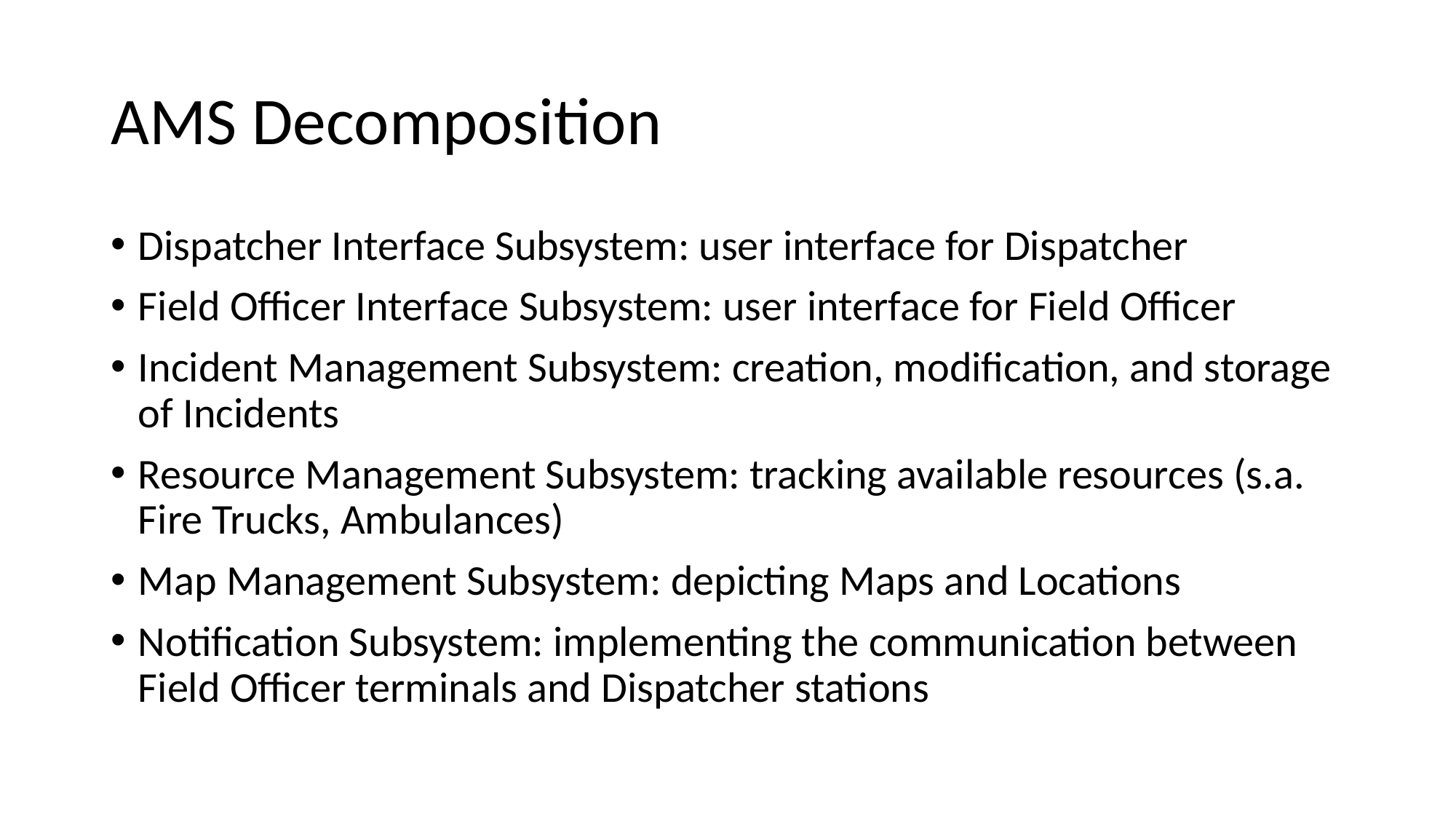

# AMS Decomposition
Dispatcher Interface Subsystem: user interface for Dispatcher
Field Officer Interface Subsystem: user interface for Field Officer
Incident Management Subsystem: creation, modification, and storage of Incidents
Resource Management Subsystem: tracking available resources (s.a. Fire Trucks, Ambulances)
Map Management Subsystem: depicting Maps and Locations
Notification Subsystem: implementing the communication between Field Officer terminals and Dispatcher stations